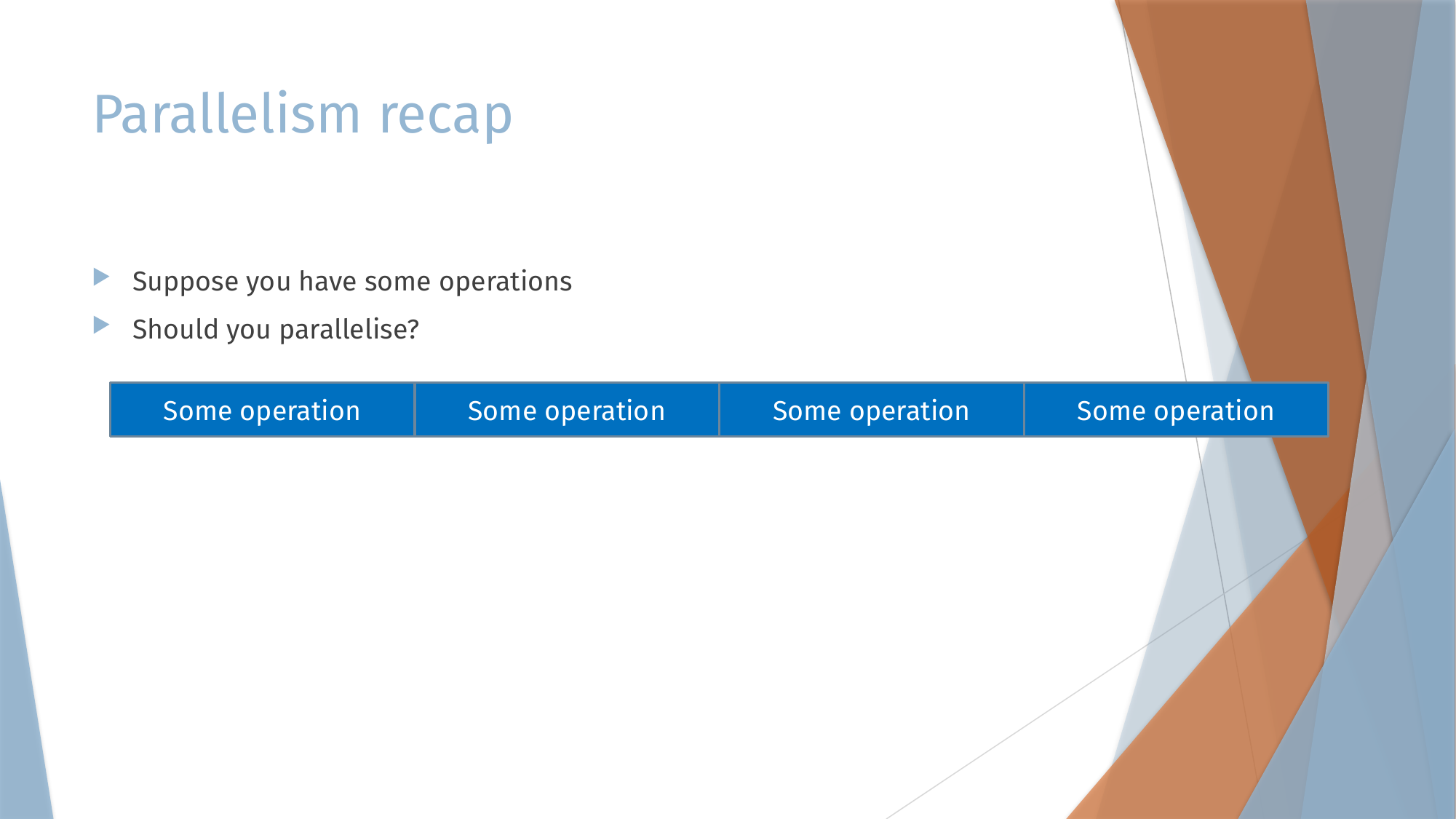

# Parallelism recap
Suppose you have some operations
Should you parallelise?
Some operation
Some operation
Some operation
Some operation